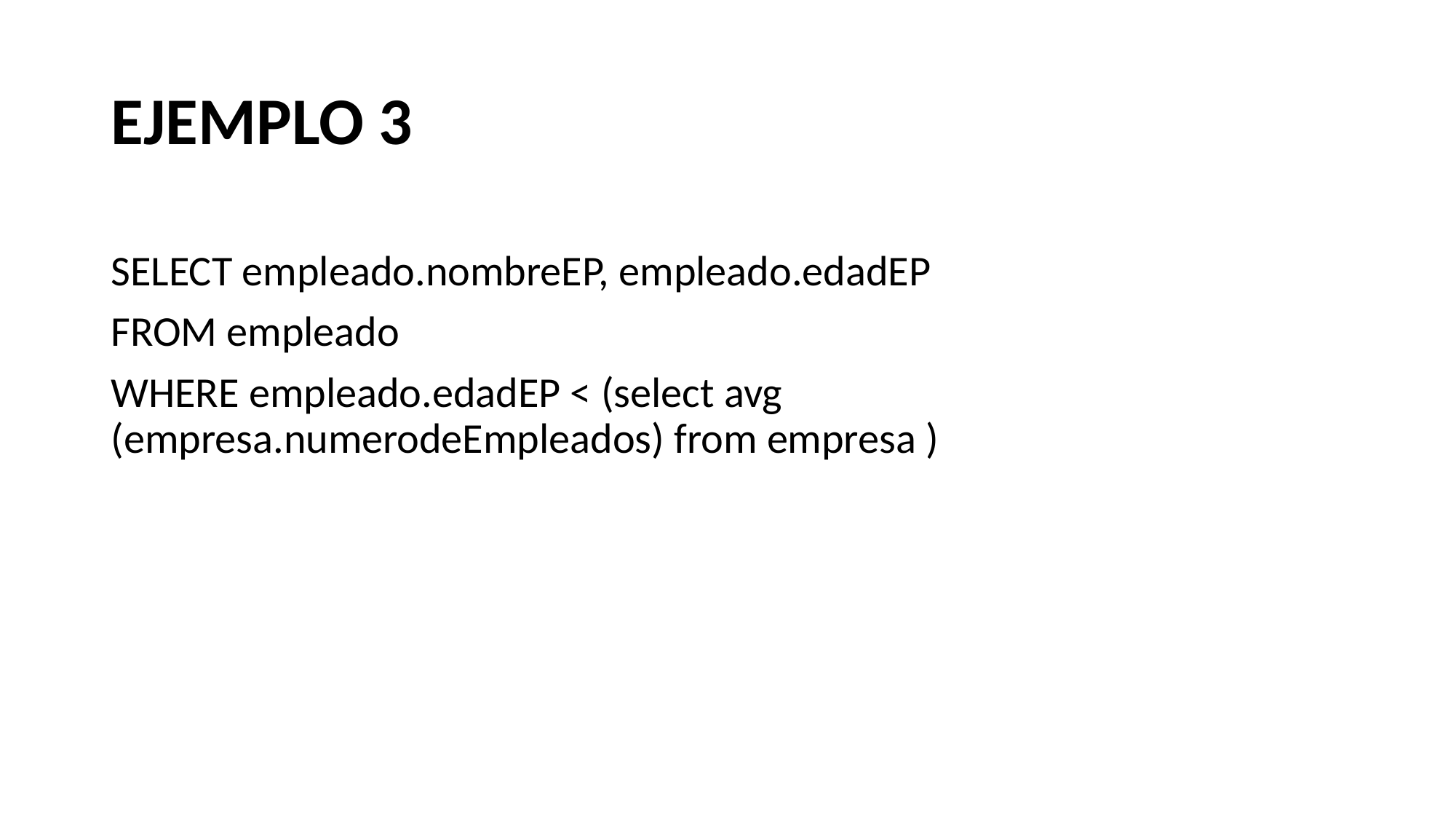

# EJEMPLO 3
SELECT empleado.nombreEP, empleado.edadEP
FROM empleado
WHERE empleado.edadEP < (select avg (empresa.numerodeEmpleados) from empresa )